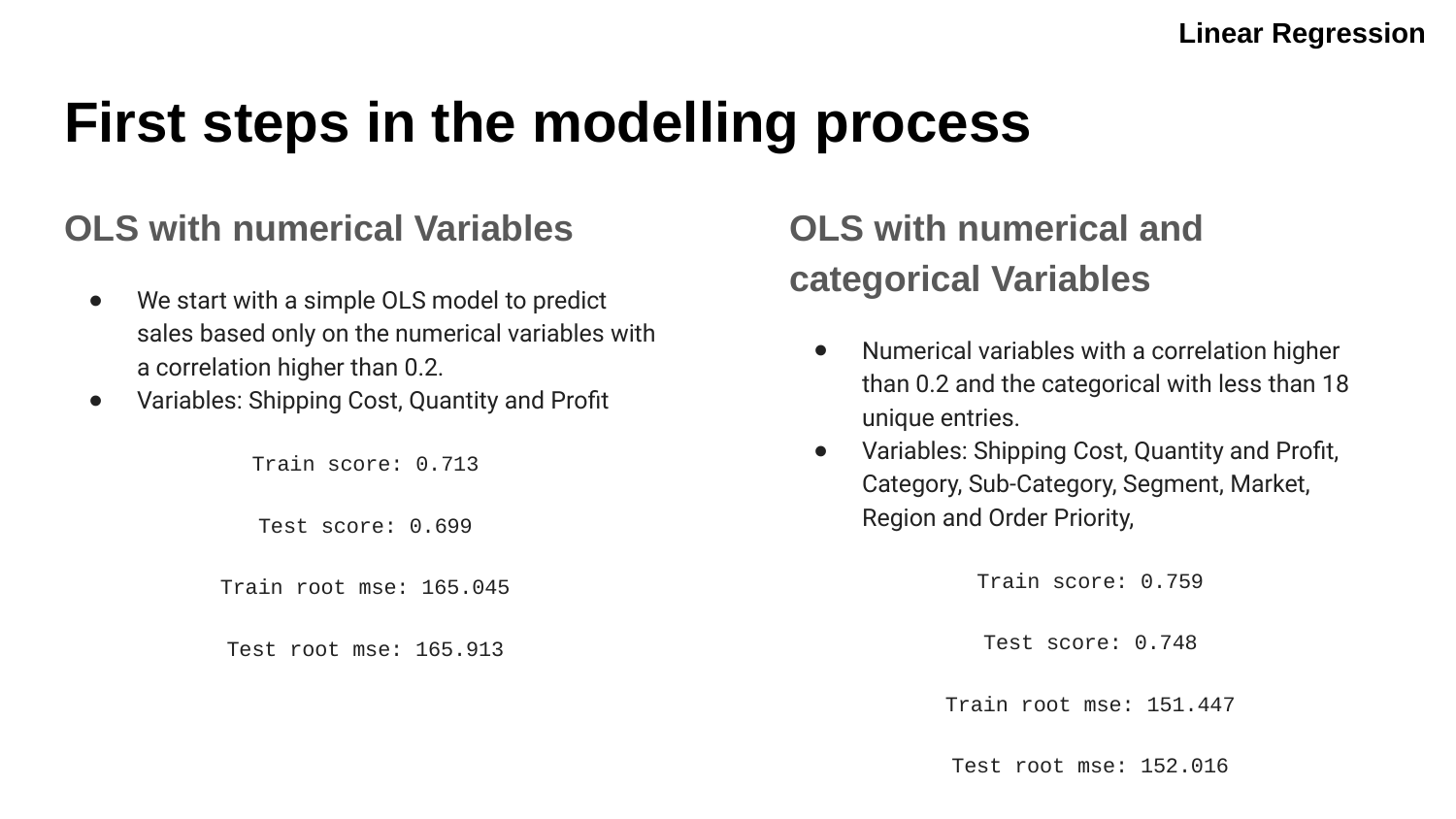

Linear Regression
# First steps in the modelling process
OLS with numerical Variables
We start with a simple OLS model to predict sales based only on the numerical variables with a correlation higher than 0.2.
Variables: Shipping Cost, Quantity and Profit
Train score: 0.713
Test score: 0.699
Train root mse: 165.045
Test root mse: 165.913
OLS with numerical and categorical Variables
Numerical variables with a correlation higher than 0.2 and the categorical with less than 18 unique entries.
Variables: Shipping Cost, Quantity and Profit, Category, Sub-Category, Segment, Market, Region and Order Priority,
Train score: 0.759
Test score: 0.748
Train root mse: 151.447
Test root mse: 152.016